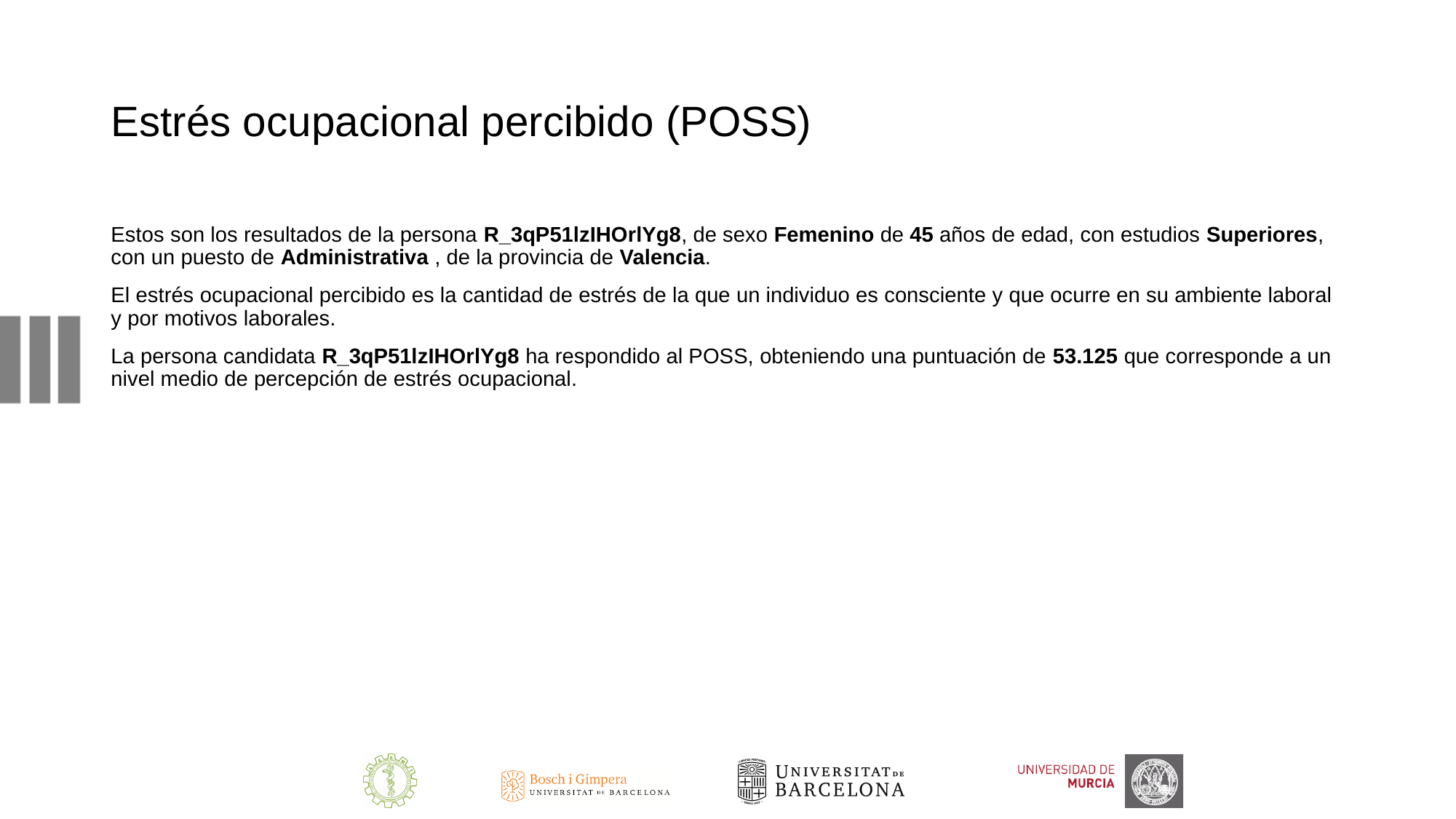

# Estrés ocupacional percibido (POSS)
Estos son los resultados de la persona R_3qP51lzIHOrlYg8, de sexo Femenino de 45 años de edad, con estudios Superiores, con un puesto de Administrativa , de la provincia de Valencia.
El estrés ocupacional percibido es la cantidad de estrés de la que un individuo es consciente y que ocurre en su ambiente laboral y por motivos laborales.
La persona candidata R_3qP51lzIHOrlYg8 ha respondido al POSS, obteniendo una puntuación de 53.125 que corresponde a un nivel medio de percepción de estrés ocupacional.